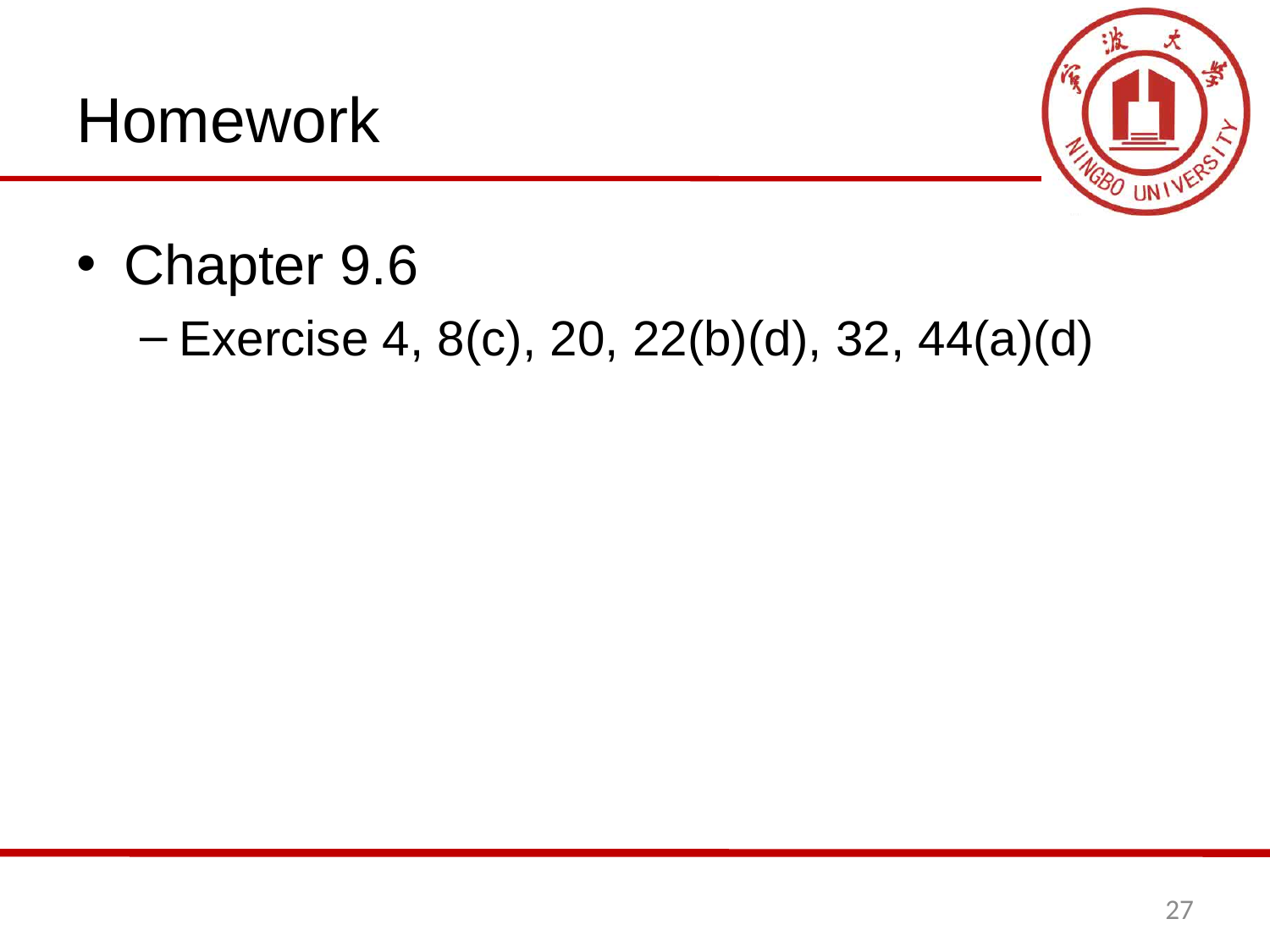

# Homework
Chapter 9.6
Exercise 4, 8(c), 20, 22(b)(d), 32, 44(a)(d)
27